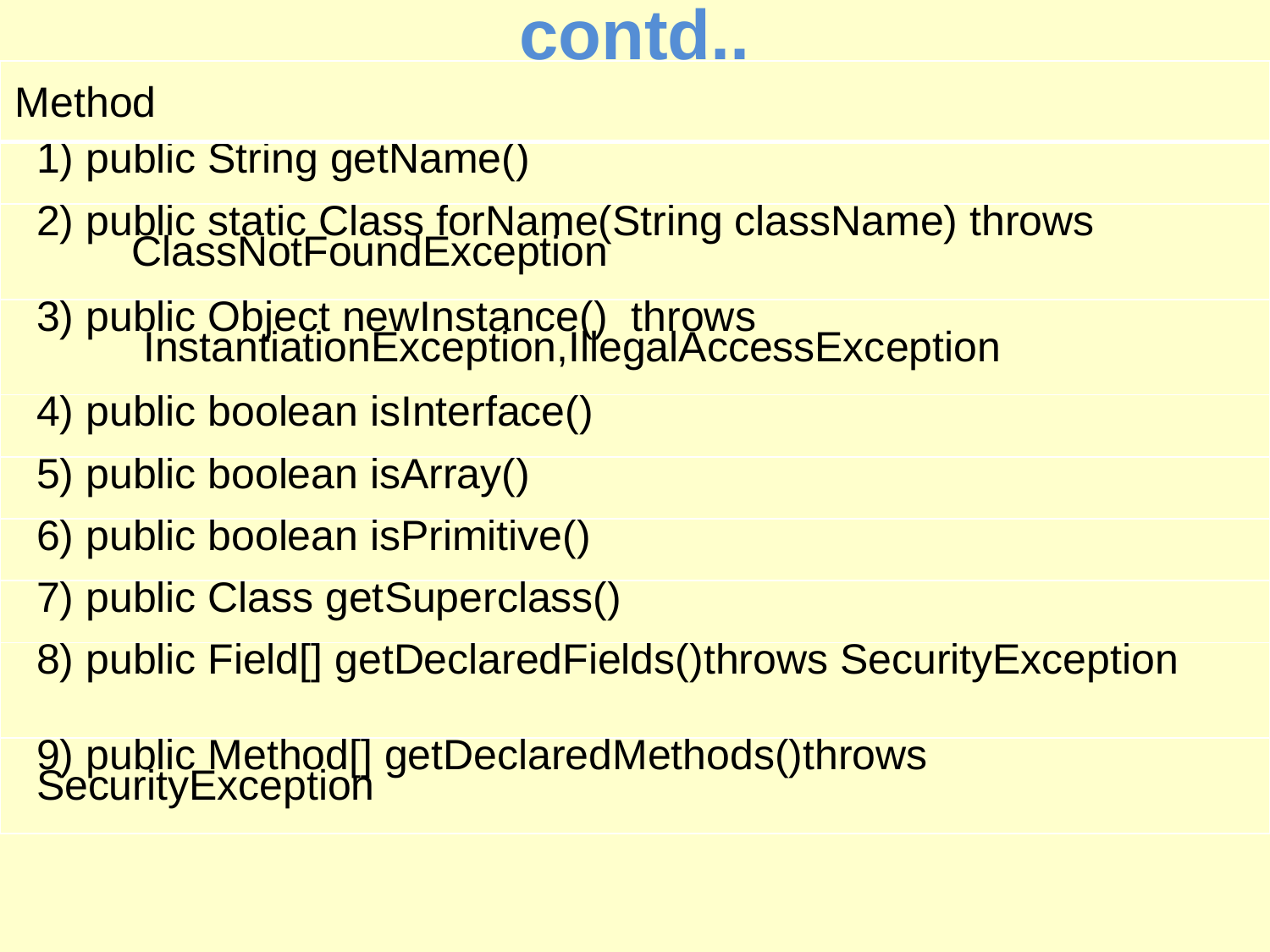

# contd..
| Method |
| --- |
| 1) public String getName() |
| 2) public static Class forName(String className) throws ClassNotFoundException |
| 3) public Object newInstance() throws InstantiationException,IllegalAccessException |
| 4) public boolean isInterface() |
| 5) public boolean isArray() |
| 6) public boolean isPrimitive() |
| 7) public Class getSuperclass() |
| 8) public Field[] getDeclaredFields()throws SecurityException |
| 9) public Method[] getDeclaredMethods()throws SecurityException |